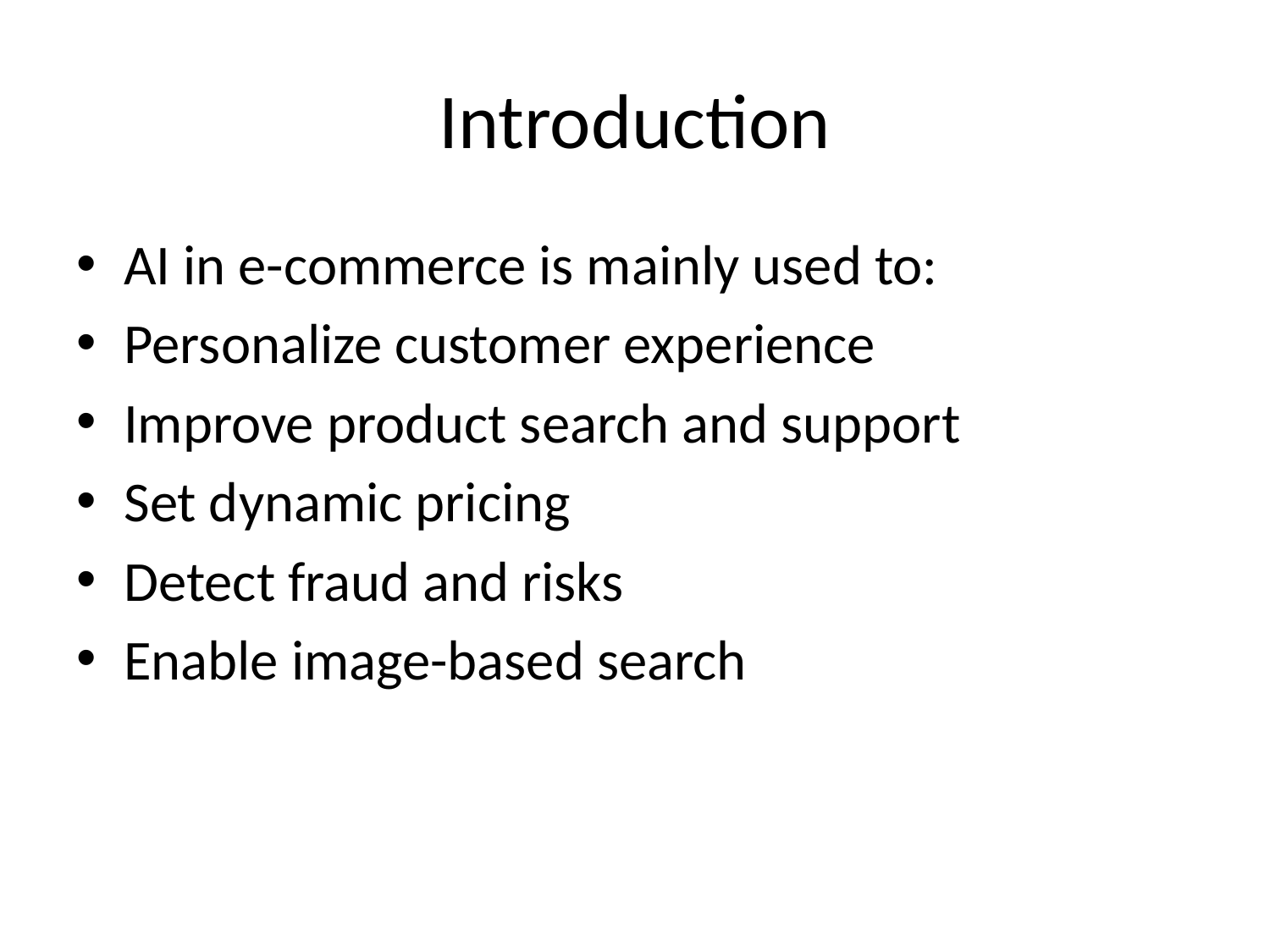

# Introduction
AI in e-commerce is mainly used to:
Personalize customer experience
Improve product search and support
Set dynamic pricing
Detect fraud and risks
Enable image-based search